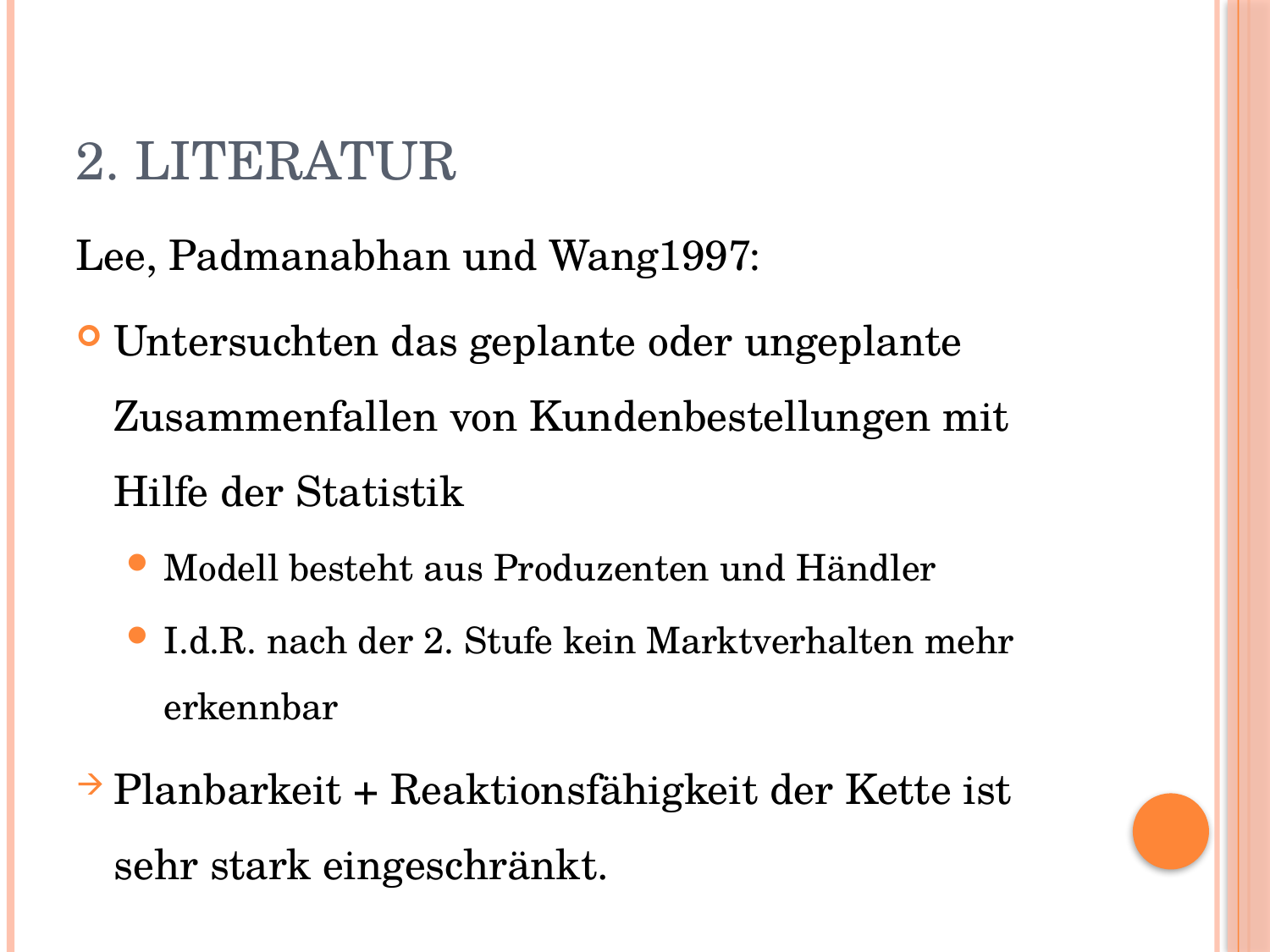

# 2. Literatur
Lee, Padmanabhan und Wang1997:
Untersuchten das geplante oder ungeplante Zusammenfallen von Kundenbestellungen mit Hilfe der Statistik
Modell besteht aus Produzenten und Händler
I.d.R. nach der 2. Stufe kein Marktverhalten mehr erkennbar
Planbarkeit + Reaktionsfähigkeit der Kette ist sehr stark eingeschränkt.